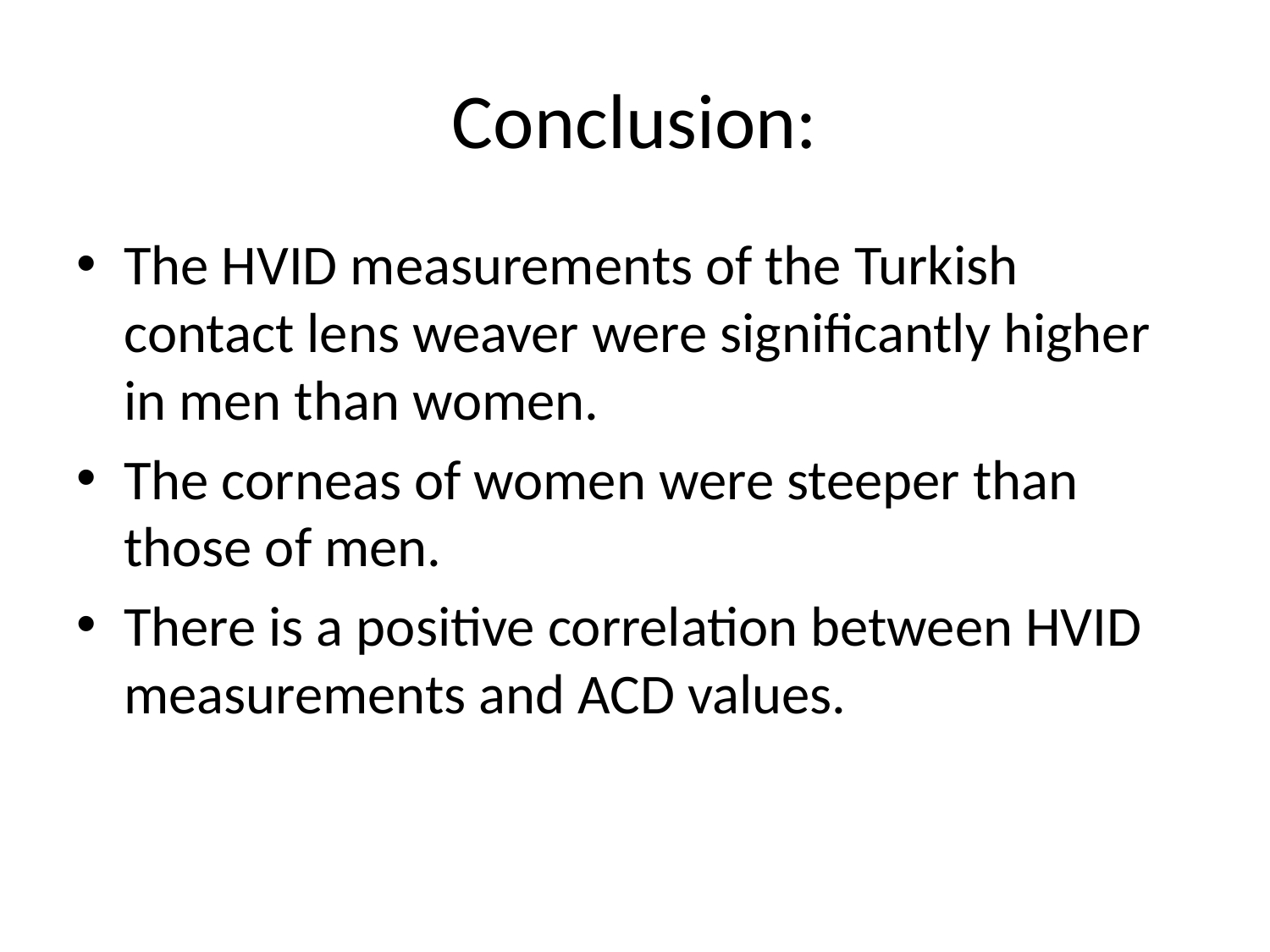

# Conclusion:
The HVID measurements of the Turkish contact lens weaver were significantly higher in men than women.
The corneas of women were steeper than those of men.
There is a positive correlation between HVID measurements and ACD values.